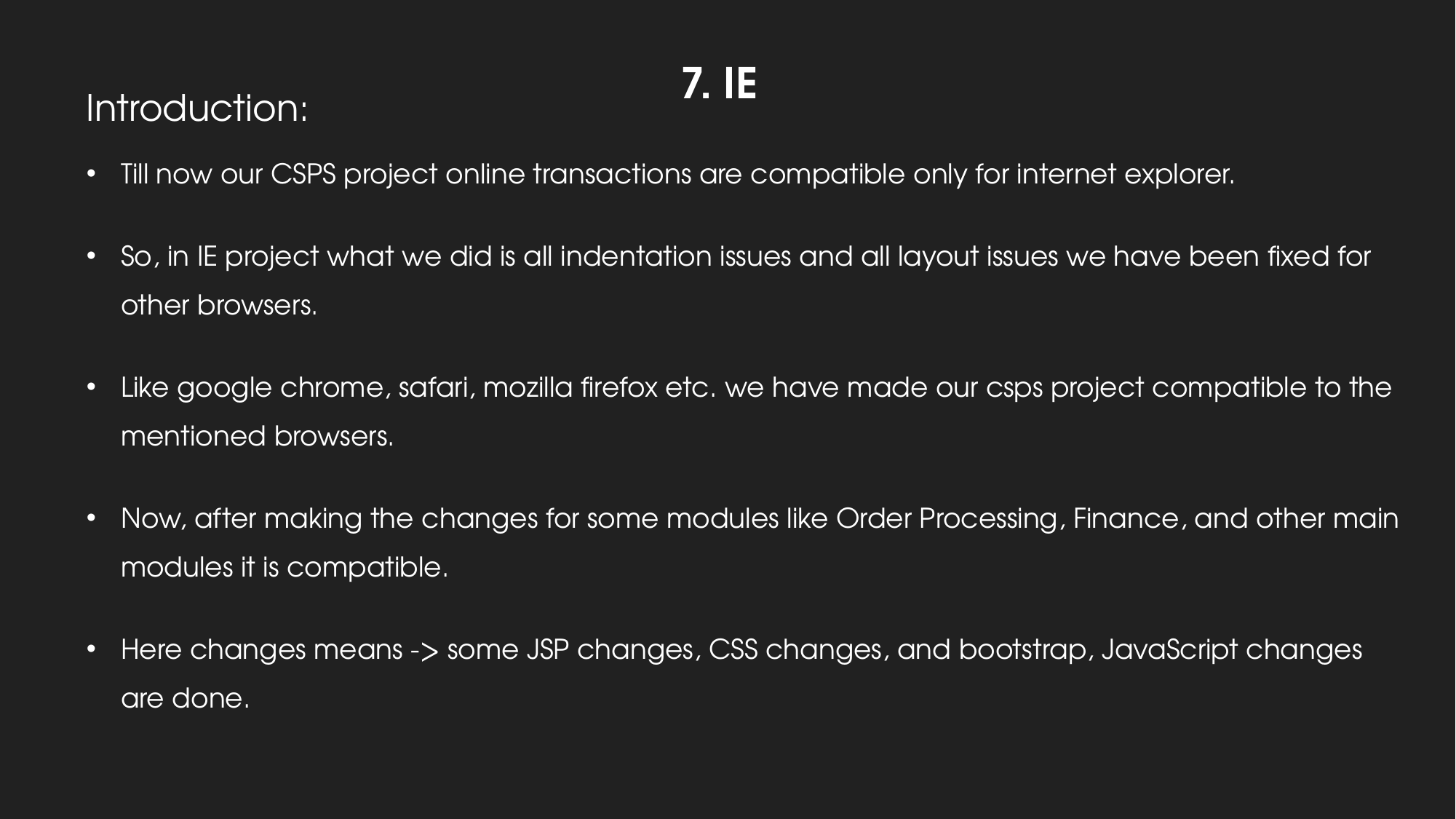

7. IE
Introduction:
Till now our CSPS project online transactions are compatible only for internet explorer.

So, in IE project what we did is all indentation issues and all layout issues we have been fixed for other browsers.

Like google chrome, safari, mozilla firefox etc. we have made our csps project compatible to the mentioned browsers.

Now, after making the changes for some modules like Order Processing, Finance, and other main modules it is compatible.

Here changes means -> some JSP changes, CSS changes, and bootstrap, JavaScript changes are done.